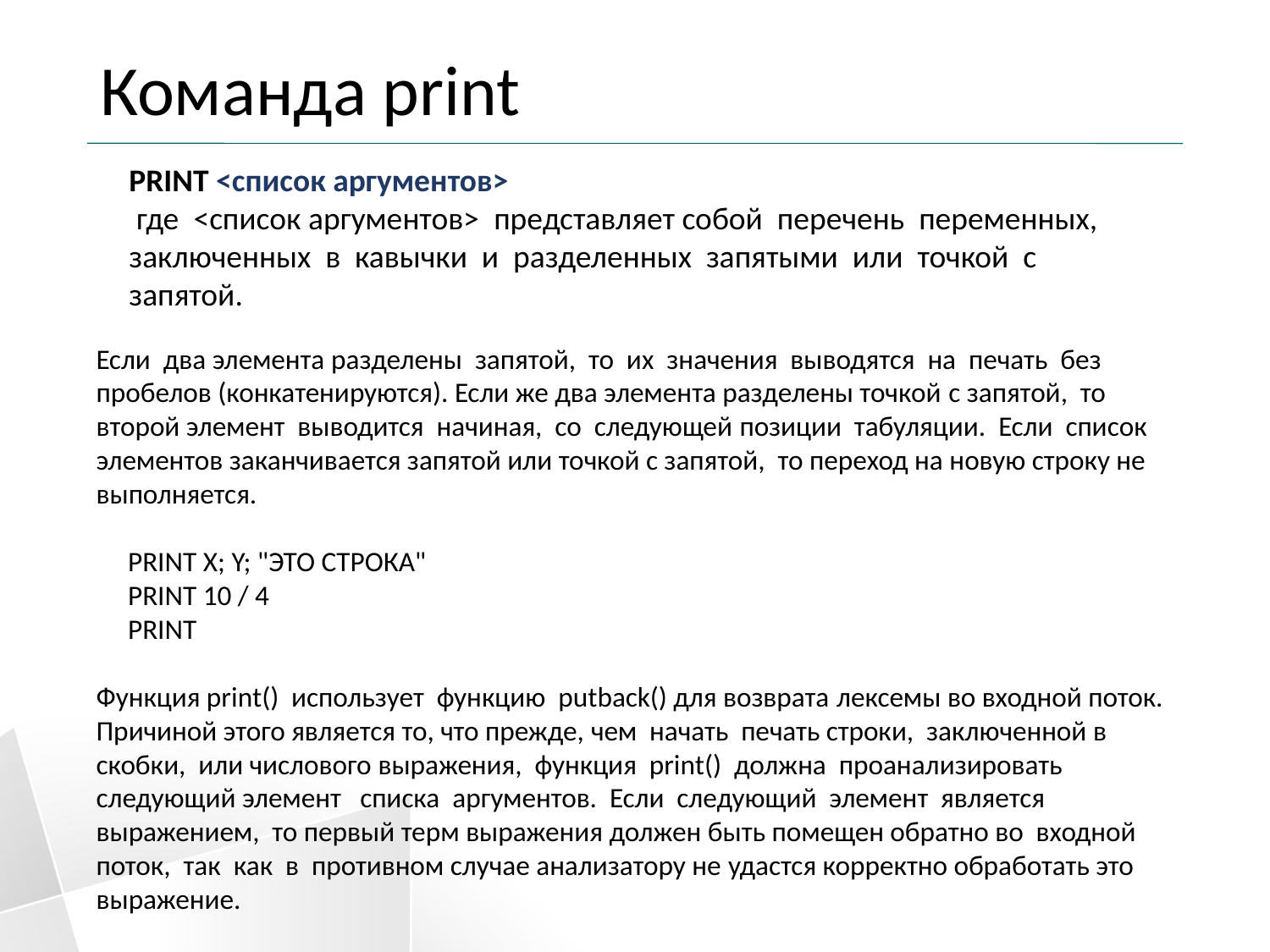

# Команда print
PRINT <список аргументов>
 где  <список аргументов>  представляет собой  перечень  переменных,
заключенных  в  кавычки  и  разделенных  запятыми  или  точкой  с
запятой.
Если  два элемента разделены  запятой,  то  их  значения  выводятся  на  печать  без
пробелов (конкатенируются). Если же два элемента разделены точкой с запятой,  то второй элемент  выводится  начиная,  со  следующей позиции  табуляции.  Если  список элементов заканчивается запятой или точкой с запятой,  то переход на новую строку не выполняется.

     PRINT X; Y; "ЭТО СТРОКА"
     PRINT 10 / 4
     PRINT

Функция print()  использует  функцию  putback() для возврата лексемы во входной поток. Причиной этого является то, что прежде, чем  начать  печать строки,  заключенной в скобки,  или числового выражения,  функция  print()  должна  проанализировать  следующий элемент   списка  аргументов.  Если  следующий  элемент  является выражением,  то первый терм выражения должен быть помещен обратно во  входной  поток,  так  как  в  противном случае анализатору не удастся корректно обработать это выражение.